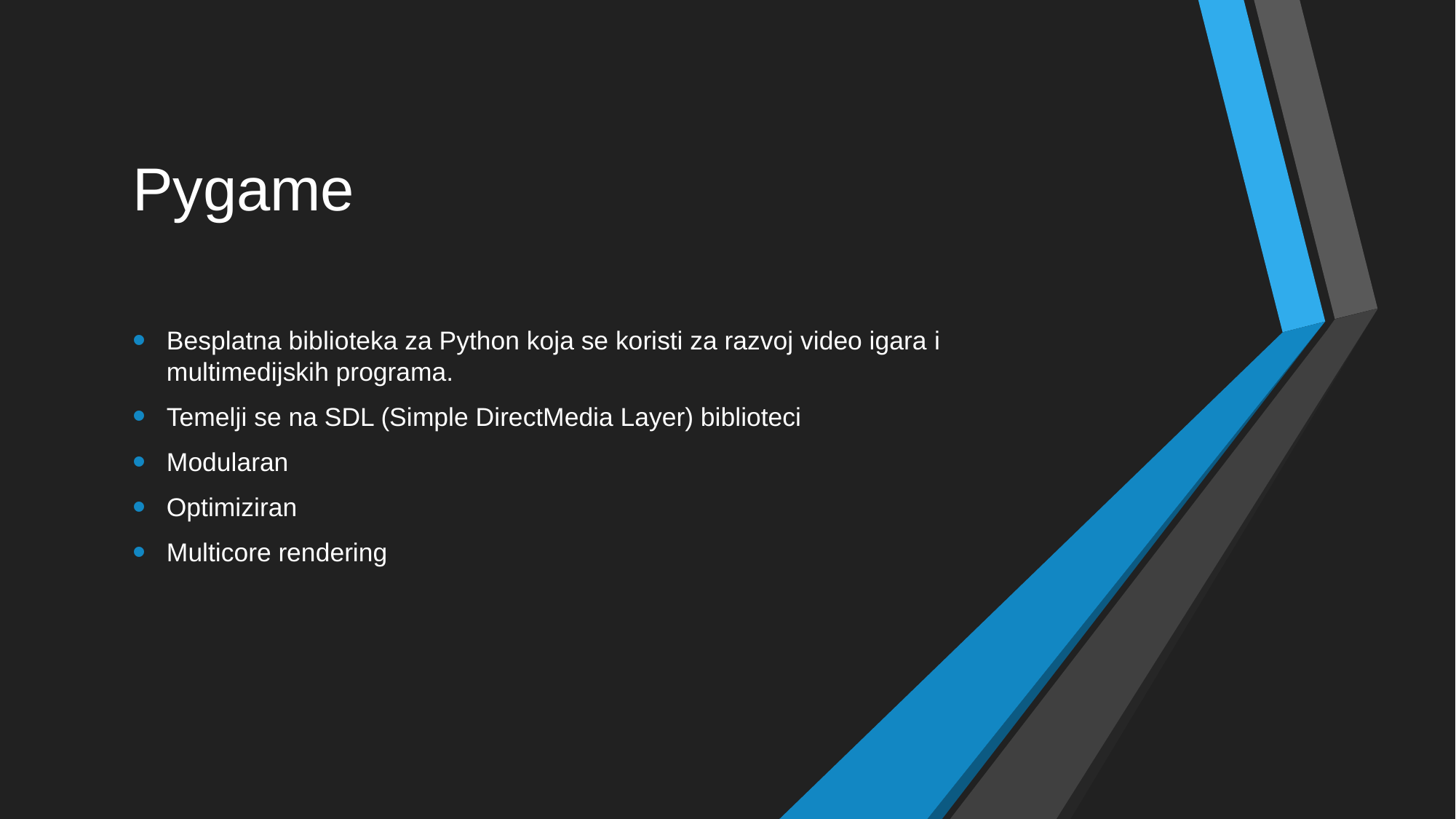

# Pygame
Besplatna biblioteka za Python koja se koristi za razvoj video igara i multimedijskih programa.
Temelji se na SDL (Simple DirectMedia Layer) biblioteci
Modularan
Optimiziran
Multicore rendering